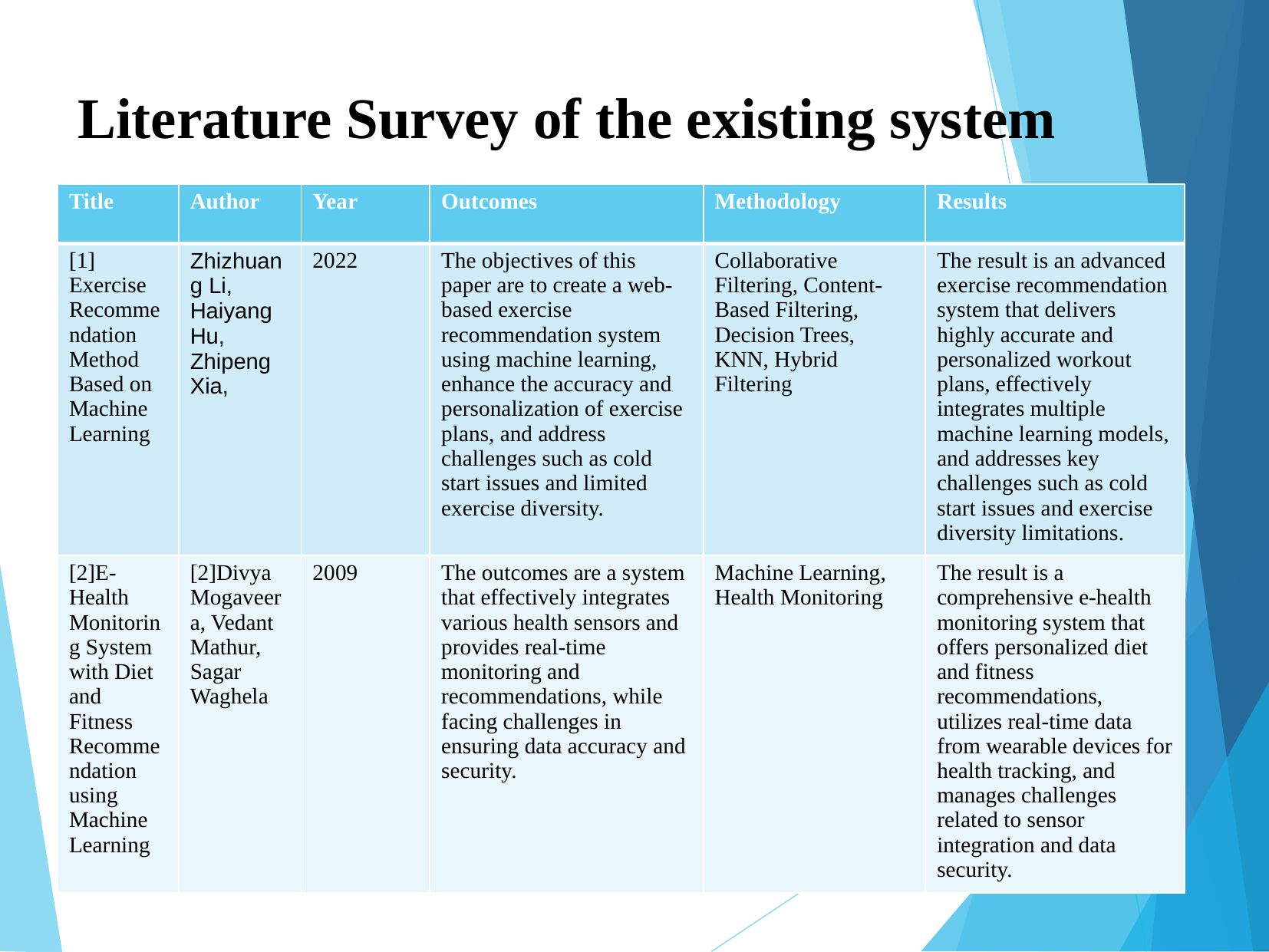

Literature Survey of the existing system
| Title | Author | Year | Outcomes | Methodology | Results |
| --- | --- | --- | --- | --- | --- |
| [1] Exercise Recommendation Method Based on Machine Learning | Zhizhuang Li, Haiyang Hu, Zhipeng Xia, | 2022 | The objectives of this paper are to create a web-based exercise recommendation system using machine learning, enhance the accuracy and personalization of exercise plans, and address challenges such as cold start issues and limited exercise diversity. | Collaborative Filtering, Content-Based Filtering, Decision Trees, KNN, Hybrid Filtering | The result is an advanced exercise recommendation system that delivers highly accurate and personalized workout plans, effectively integrates multiple machine learning models, and addresses key challenges such as cold start issues and exercise diversity limitations. |
| [2]E-Health Monitoring System with Diet and Fitness Recommendation using Machine Learning | [2]Divya Mogaveera, Vedant Mathur, Sagar Waghela | 2009 | The outcomes are a system that effectively integrates various health sensors and provides real-time monitoring and recommendations, while facing challenges in ensuring data accuracy and security. | Machine Learning, Health Monitoring | The result is a comprehensive e-health monitoring system that offers personalized diet and fitness recommendations, utilizes real-time data from wearable devices for health tracking, and manages challenges related to sensor integration and data security. |